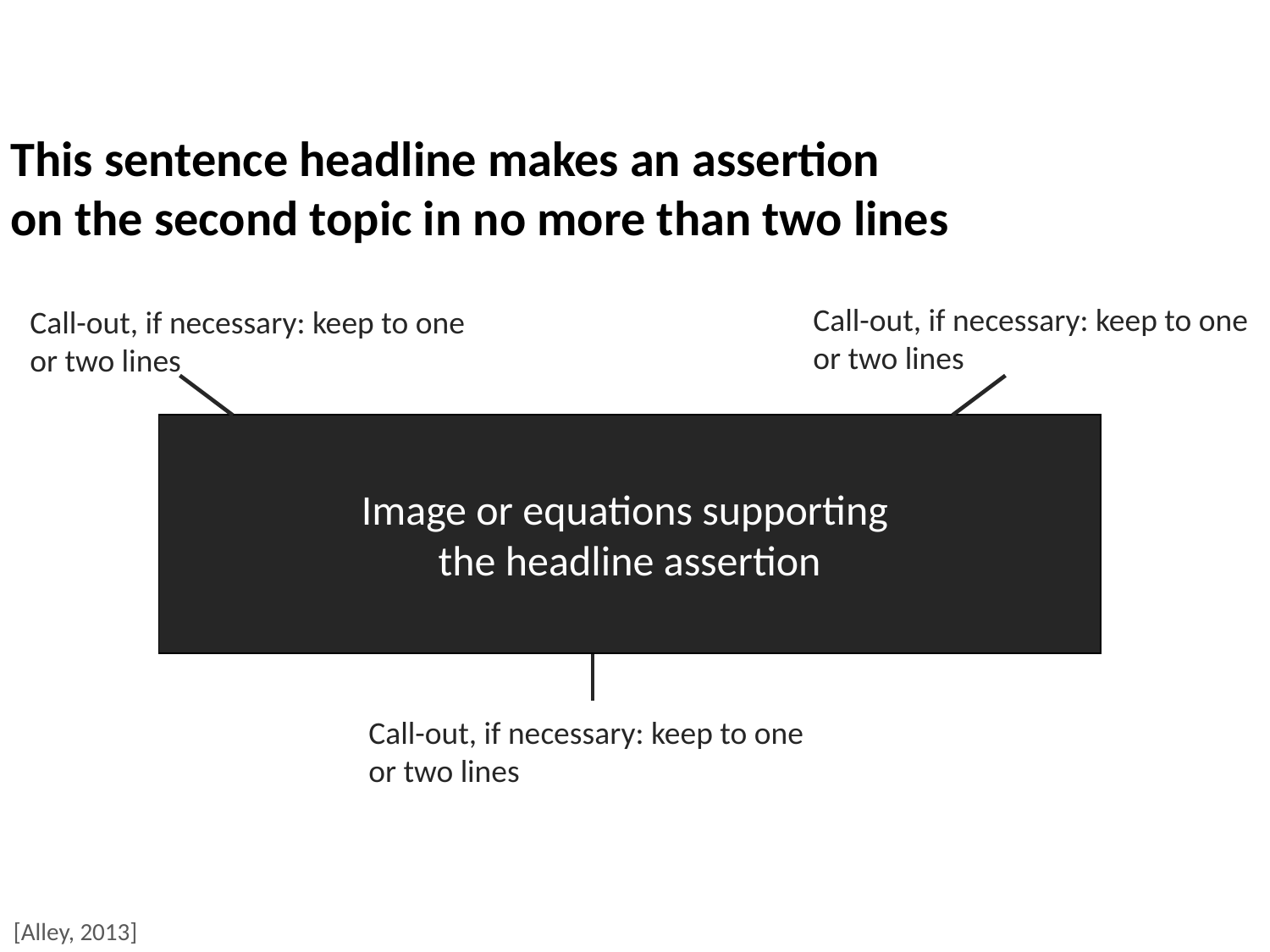

This sentence headline makes an assertion
on the second topic in no more than two lines
Call-out, if necessary: keep to one or two lines
Call-out, if necessary: keep to one or two lines

Image or equations supporting
the headline assertion

Call-out, if necessary: keep to one or two lines